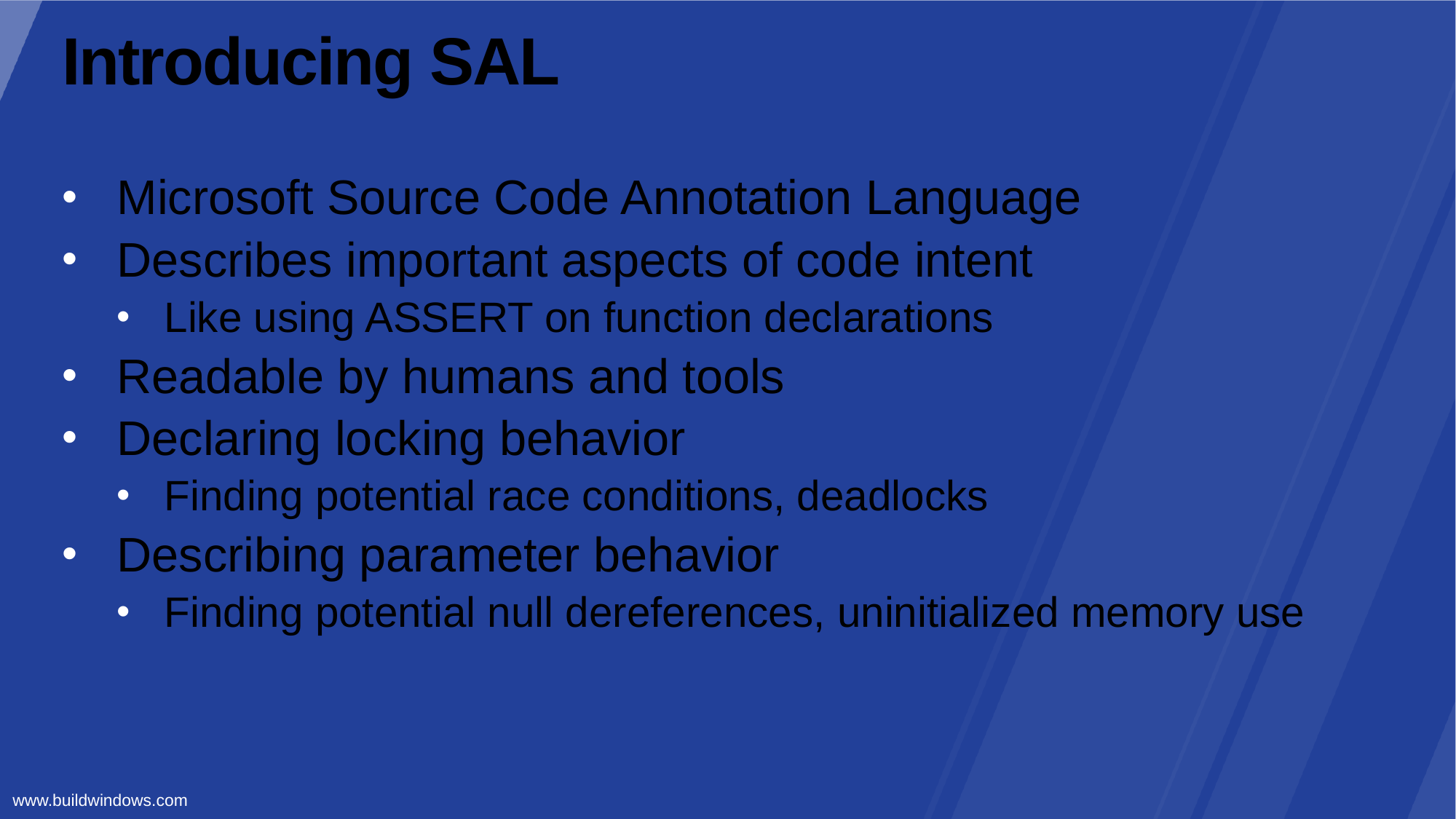

# Introducing SAL
Microsoft Source Code Annotation Language
Describes important aspects of code intent
Like using ASSERT on function declarations
Readable by humans and tools
Declaring locking behavior
Finding potential race conditions, deadlocks
Describing parameter behavior
Finding potential null dereferences, uninitialized memory use